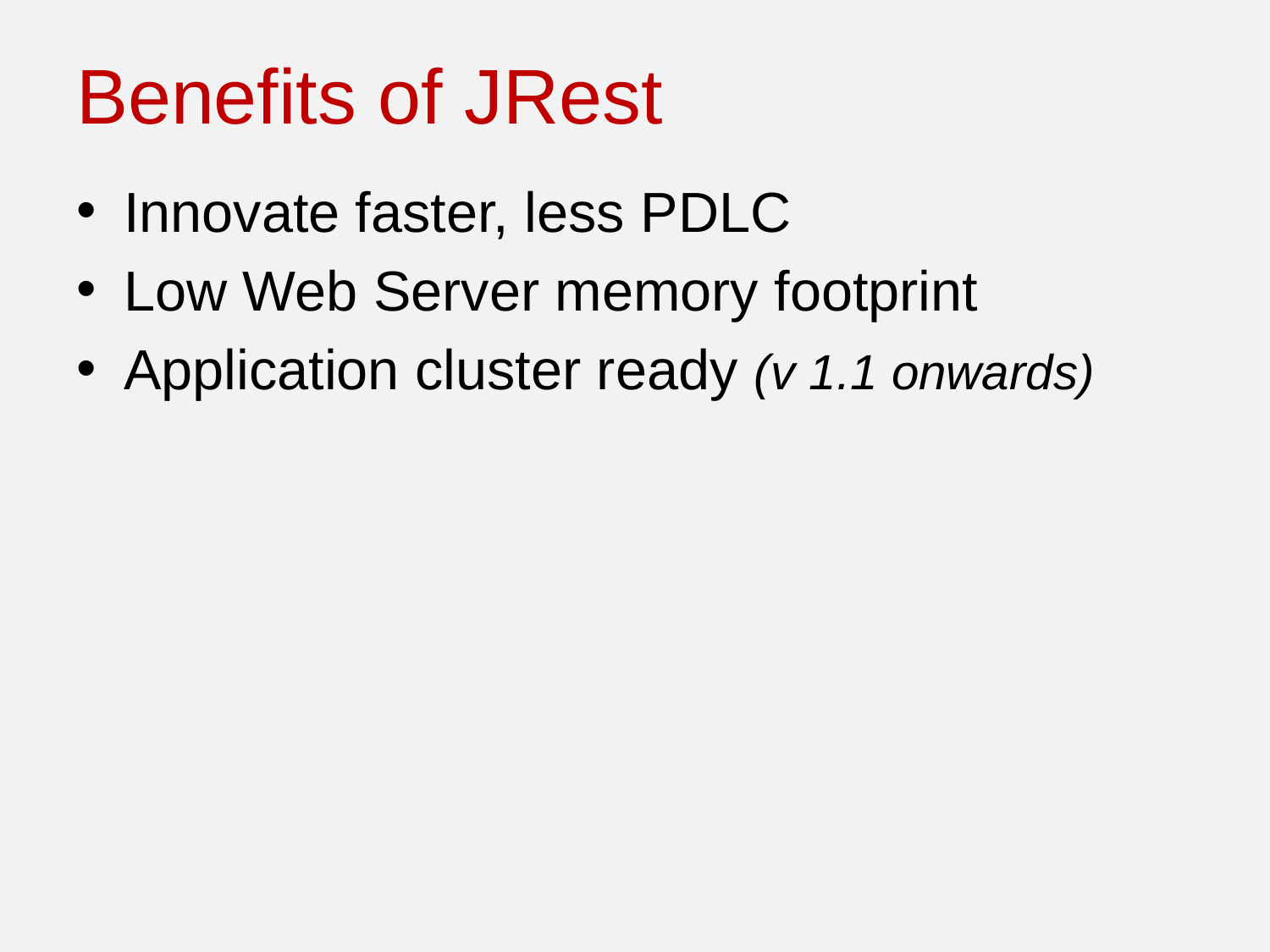

# Benefits of JRest
Innovate faster, less PDLC
Low Web Server memory footprint
Application cluster ready (v 1.1 onwards)